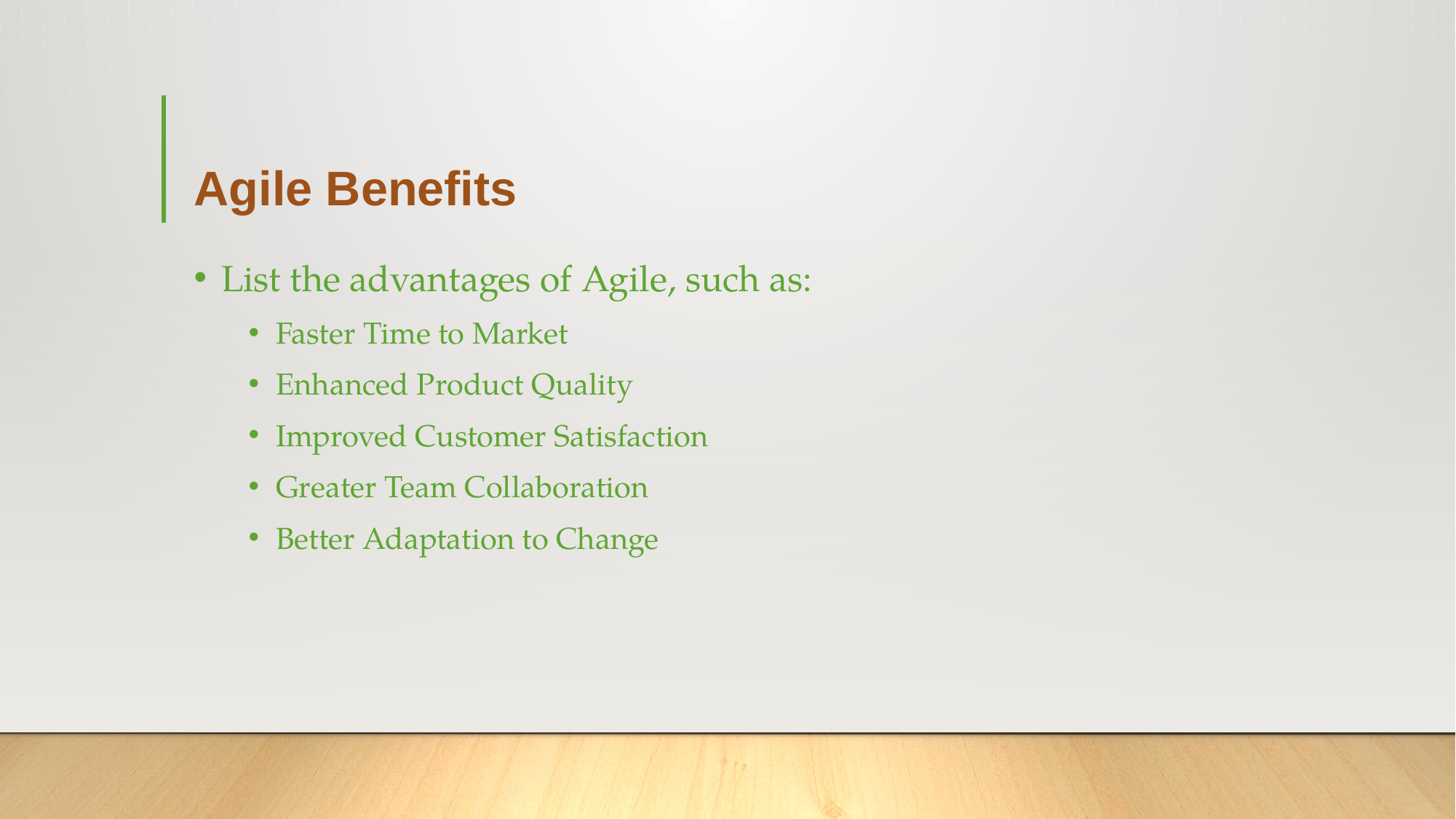

# Agile Benefits
List the advantages of Agile, such as:
Faster Time to Market
Enhanced Product Quality
Improved Customer Satisfaction
Greater Team Collaboration
Better Adaptation to Change